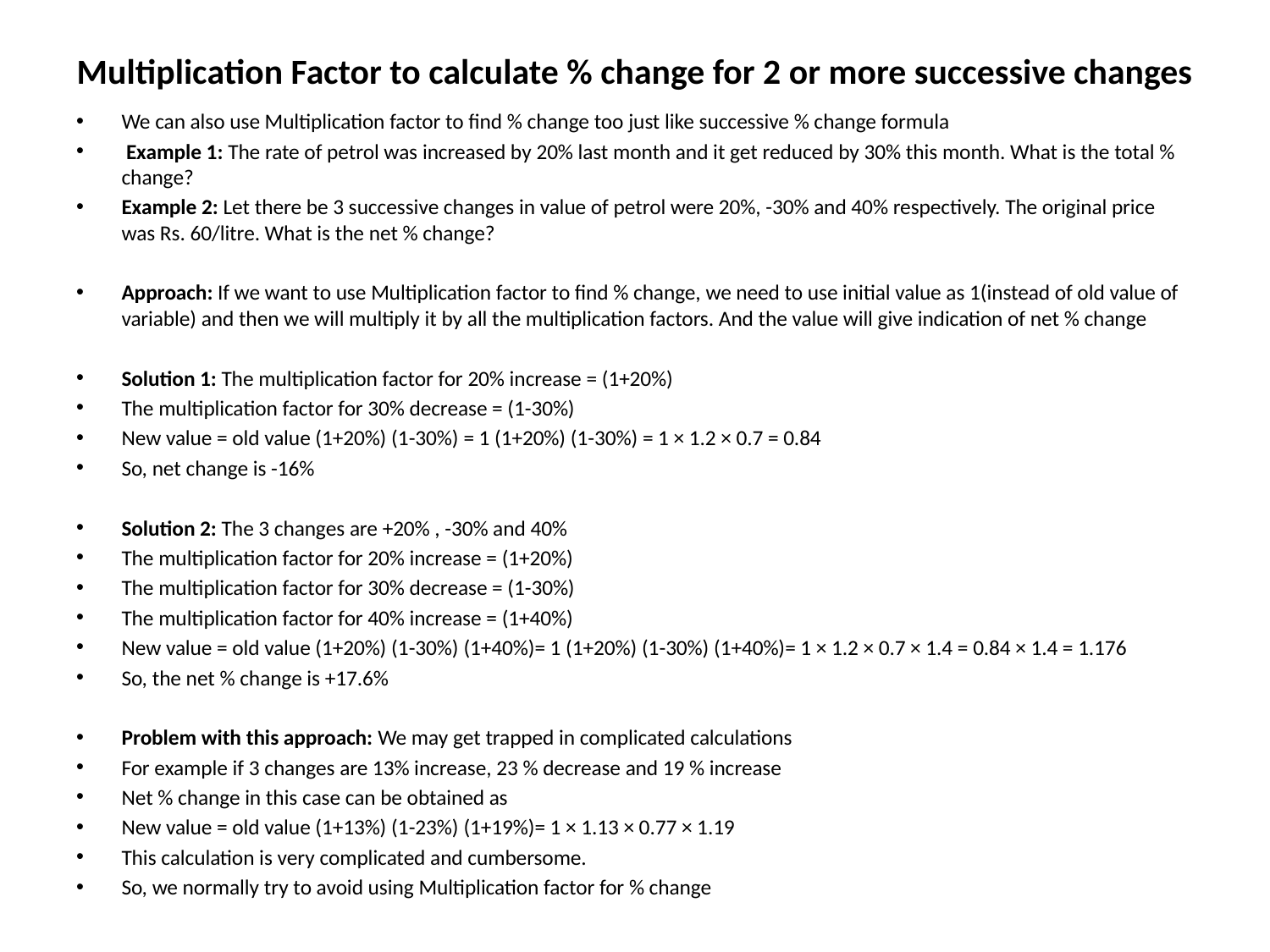

# Multiplication Factor to calculate % change for 2 or more successive changes
We can also use Multiplication factor to find % change too just like successive % change formula
 Example 1: The rate of petrol was increased by 20% last month and it get reduced by 30% this month. What is the total % change?
Example 2: Let there be 3 successive changes in value of petrol were 20%, -30% and 40% respectively. The original price was Rs. 60/litre. What is the net % change?

Approach: If we want to use Multiplication factor to find % change, we need to use initial value as 1(instead of old value of variable) and then we will multiply it by all the multiplication factors. And the value will give indication of net % change

Solution 1: The multiplication factor for 20% increase = (1+20%)
The multiplication factor for 30% decrease = (1-30%)
New value = old value (1+20%) (1-30%) = 1 (1+20%) (1-30%) = 1 × 1.2 × 0.7 = 0.84
So, net change is -16%

Solution 2: The 3 changes are +20% , -30% and 40%
The multiplication factor for 20% increase = (1+20%)
The multiplication factor for 30% decrease = (1-30%)
The multiplication factor for 40% increase = (1+40%)
New value = old value (1+20%) (1-30%) (1+40%)= 1 (1+20%) (1-30%) (1+40%)= 1 × 1.2 × 0.7 × 1.4 = 0.84 × 1.4 = 1.176
So, the net % change is +17.6%

Problem with this approach: We may get trapped in complicated calculations
For example if 3 changes are 13% increase, 23 % decrease and 19 % increase
Net % change in this case can be obtained as
New value = old value (1+13%) (1-23%) (1+19%)= 1 × 1.13 × 0.77 × 1.19
This calculation is very complicated and cumbersome.
So, we normally try to avoid using Multiplication factor for % change